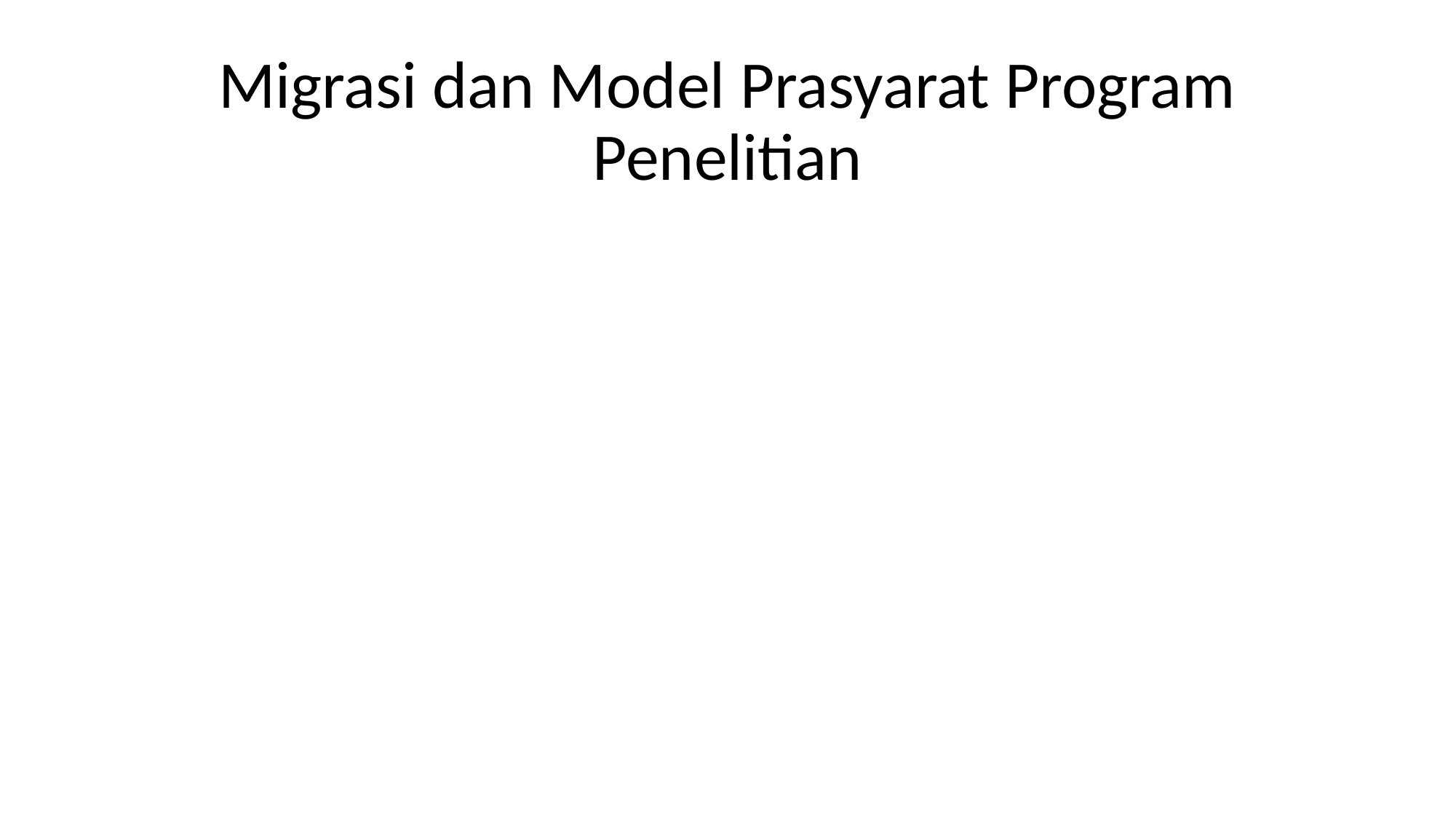

# Migrasi dan Model Prasyarat Program Penelitian